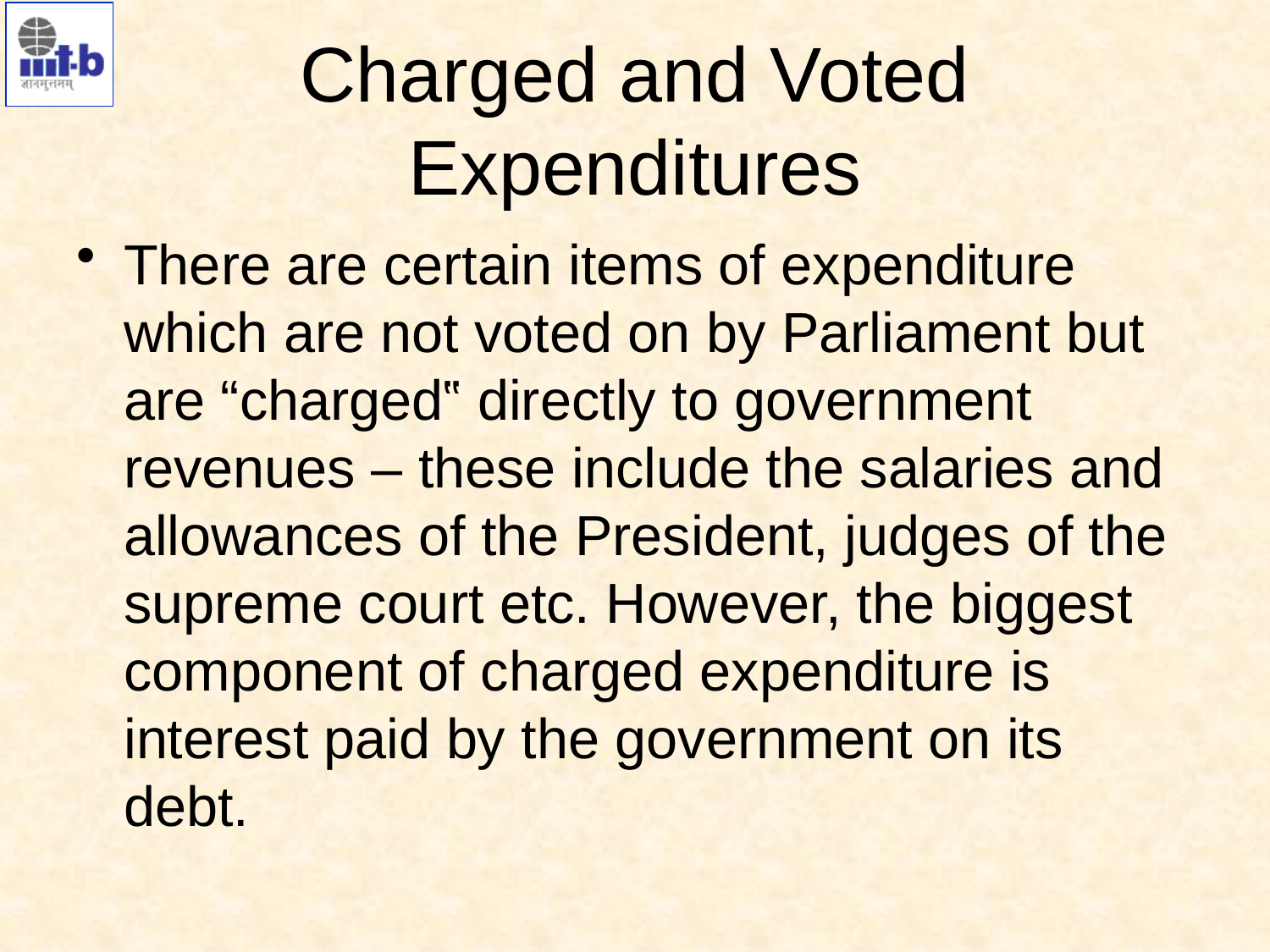

# Charged and Voted Expenditures
There are certain items of expenditure which are not voted on by Parliament but are “charged‟ directly to government revenues – these include the salaries and allowances of the President, judges of the supreme court etc. However, the biggest component of charged expenditure is interest paid by the government on its debt.